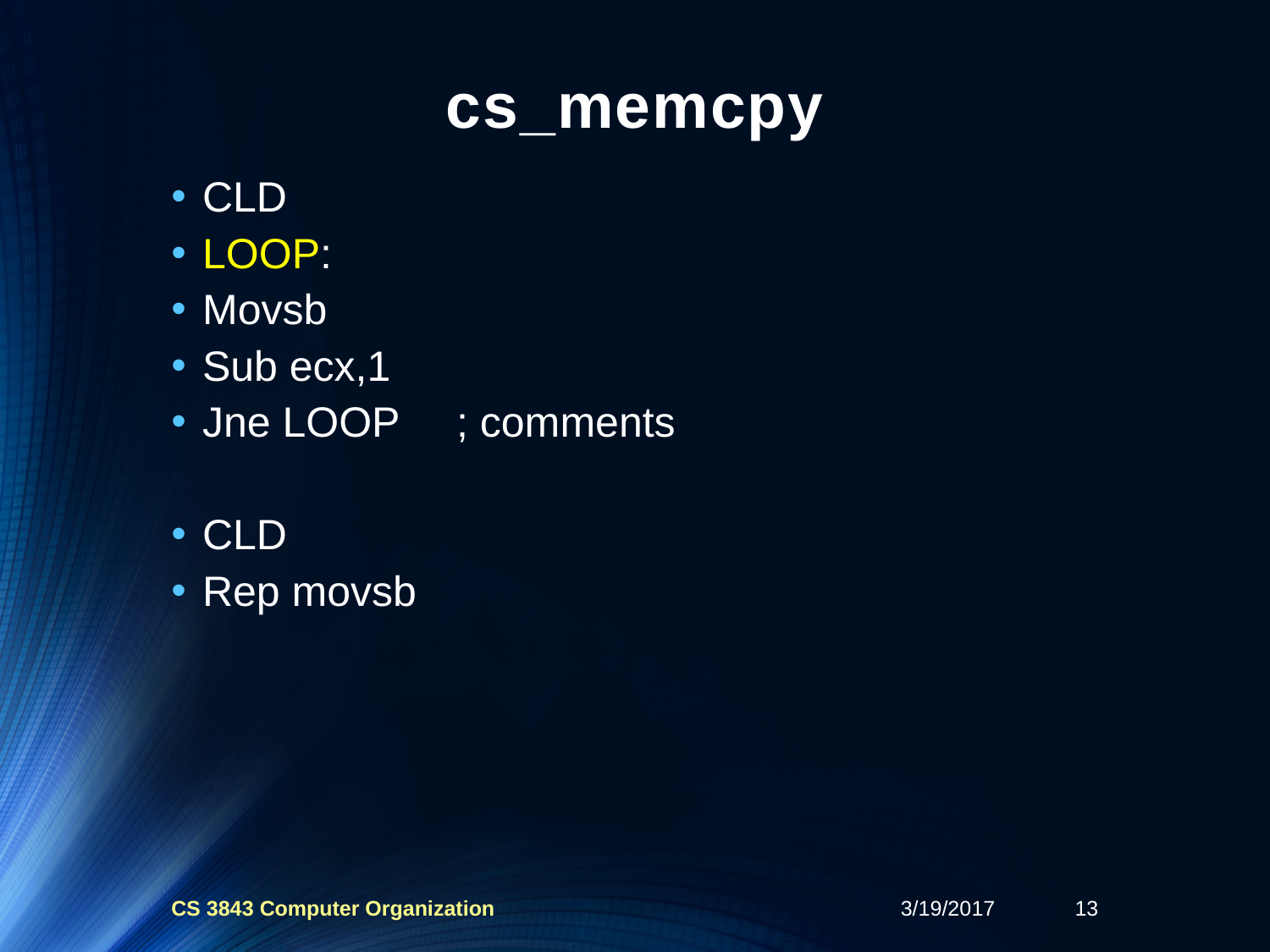

# cs_memcpy
CLD
LOOP:
Movsb
Sub ecx,1
Jne LOOP	; comments

CLD
Rep movsb
CS 3843 Computer Organization
3/19/2017
13